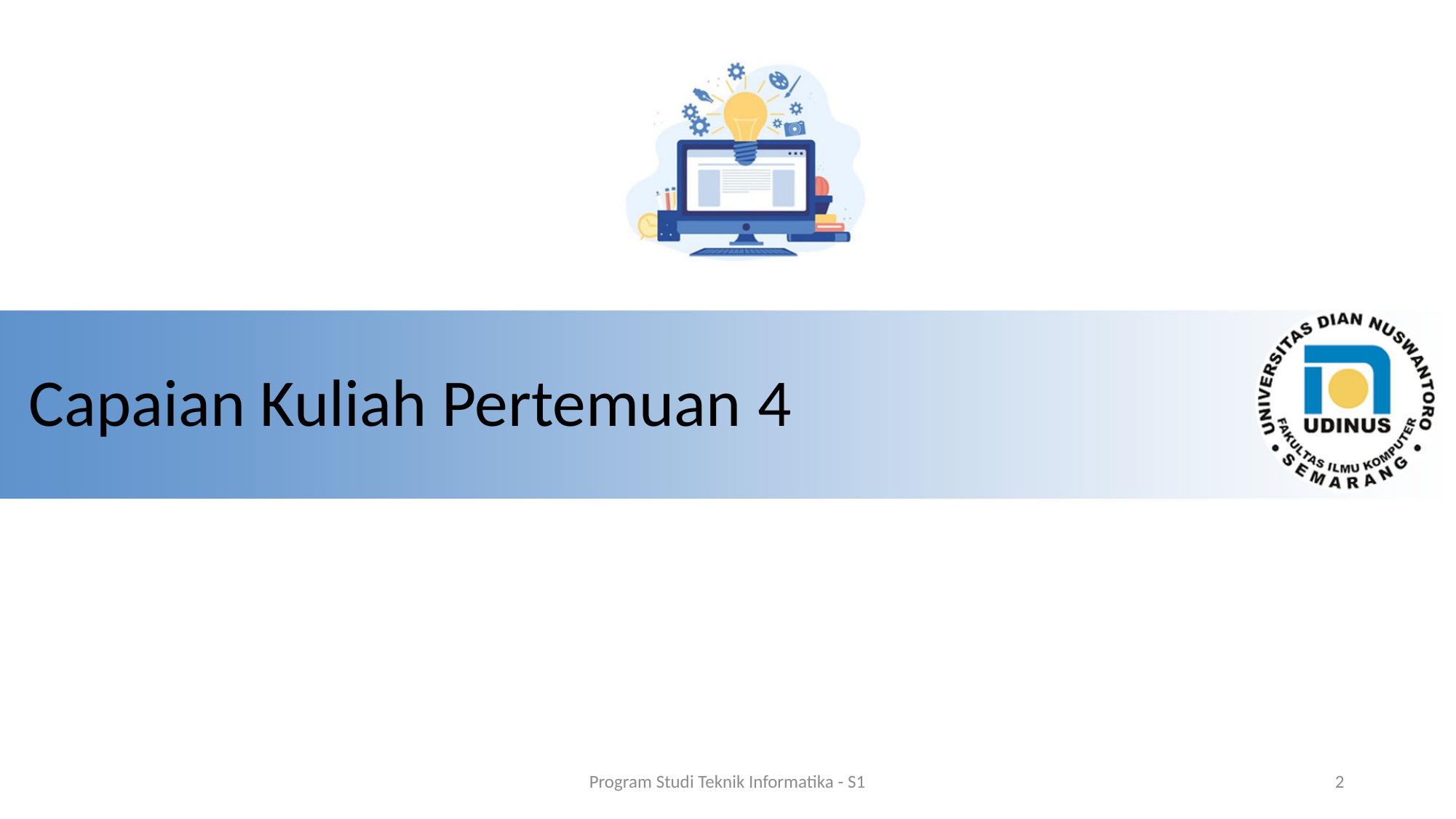

# Capaian Kuliah Pertemuan 4
Program Studi Teknik Informatika - S1
2